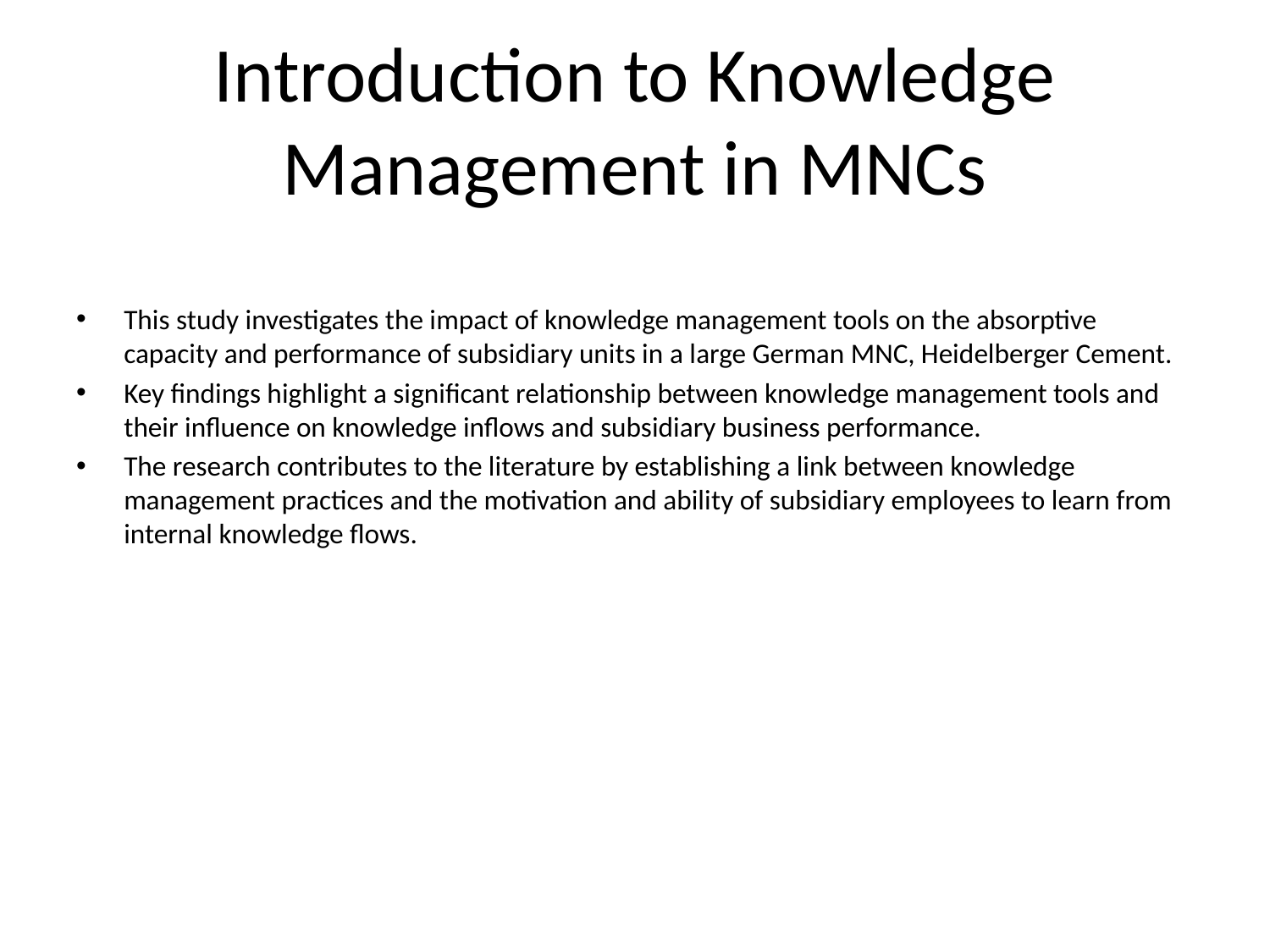

# Introduction to Knowledge Management in MNCs

This study investigates the impact of knowledge management tools on the absorptive capacity and performance of subsidiary units in a large German MNC, Heidelberger Cement.
Key findings highlight a significant relationship between knowledge management tools and their influence on knowledge inflows and subsidiary business performance.
The research contributes to the literature by establishing a link between knowledge management practices and the motivation and ability of subsidiary employees to learn from internal knowledge flows.